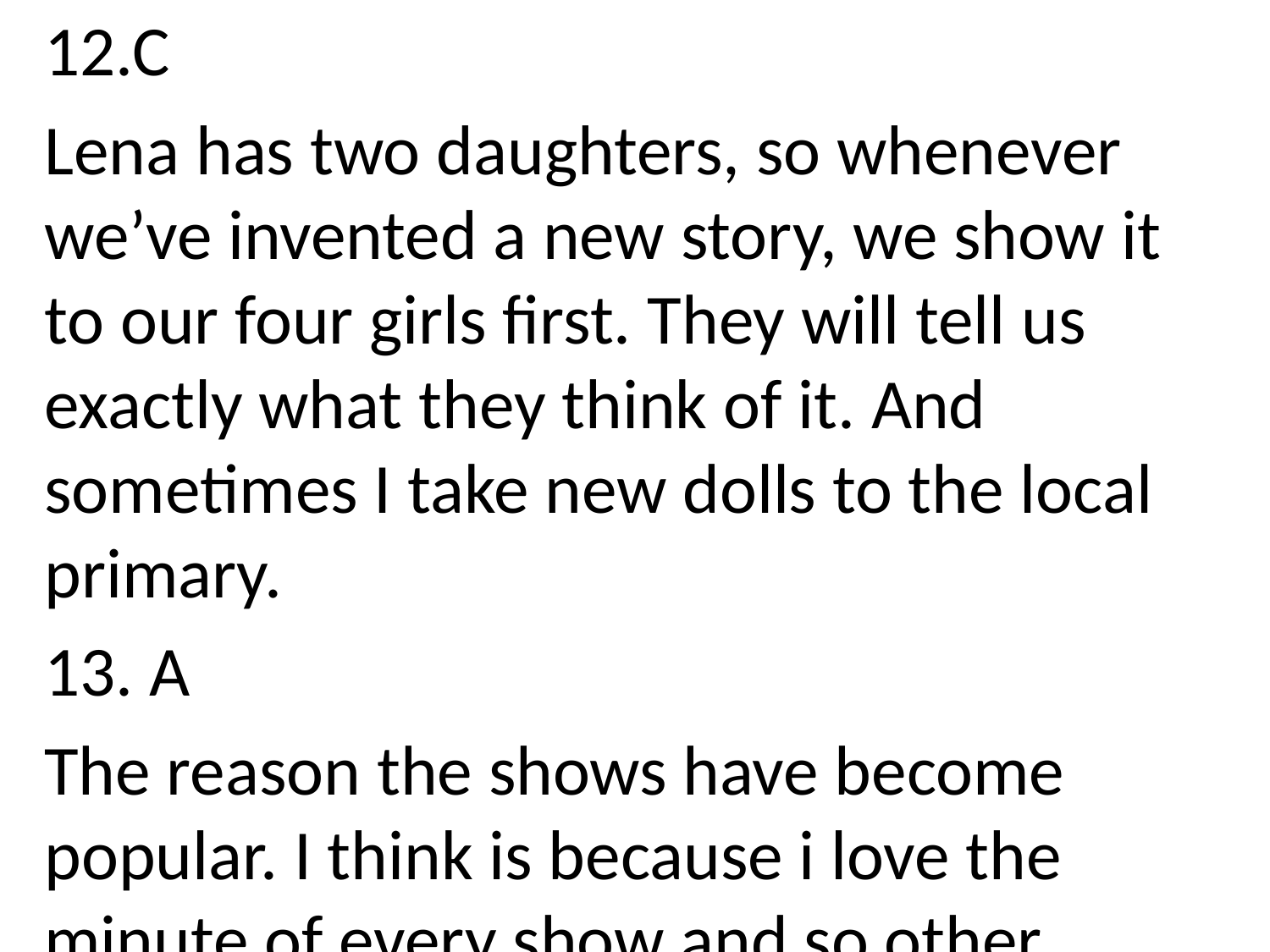

12.C
Lena has two daughters, so whenever we’ve invented a new story, we show it to our four girls first. They will tell us exactly what they think of it. And sometimes I take new dolls to the local primary.
13. A
The reason the shows have become popular. I think is because i love the minute of every show and so other people love them too.

#